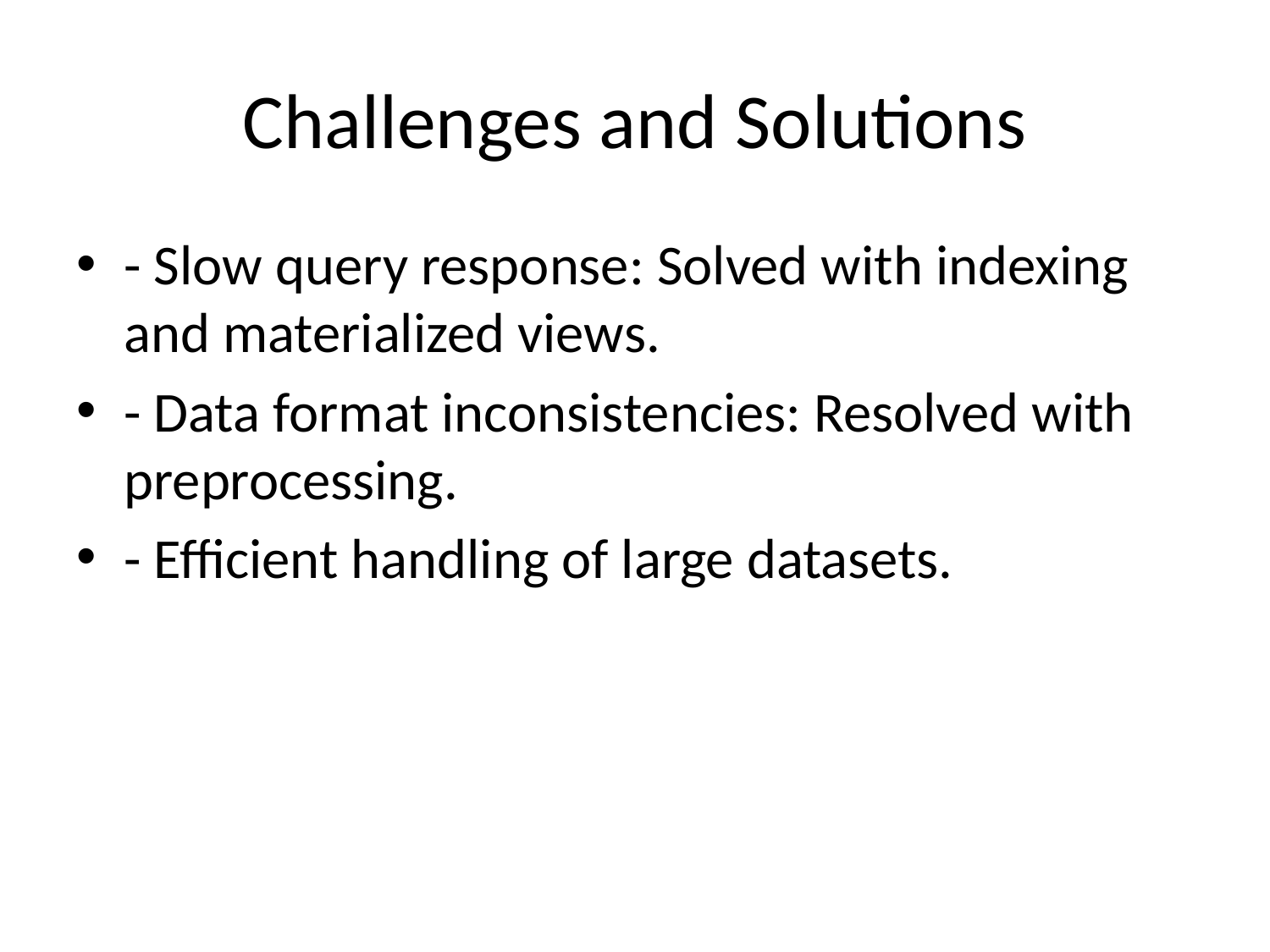

# Challenges and Solutions
- Slow query response: Solved with indexing and materialized views.
- Data format inconsistencies: Resolved with preprocessing.
- Efficient handling of large datasets.